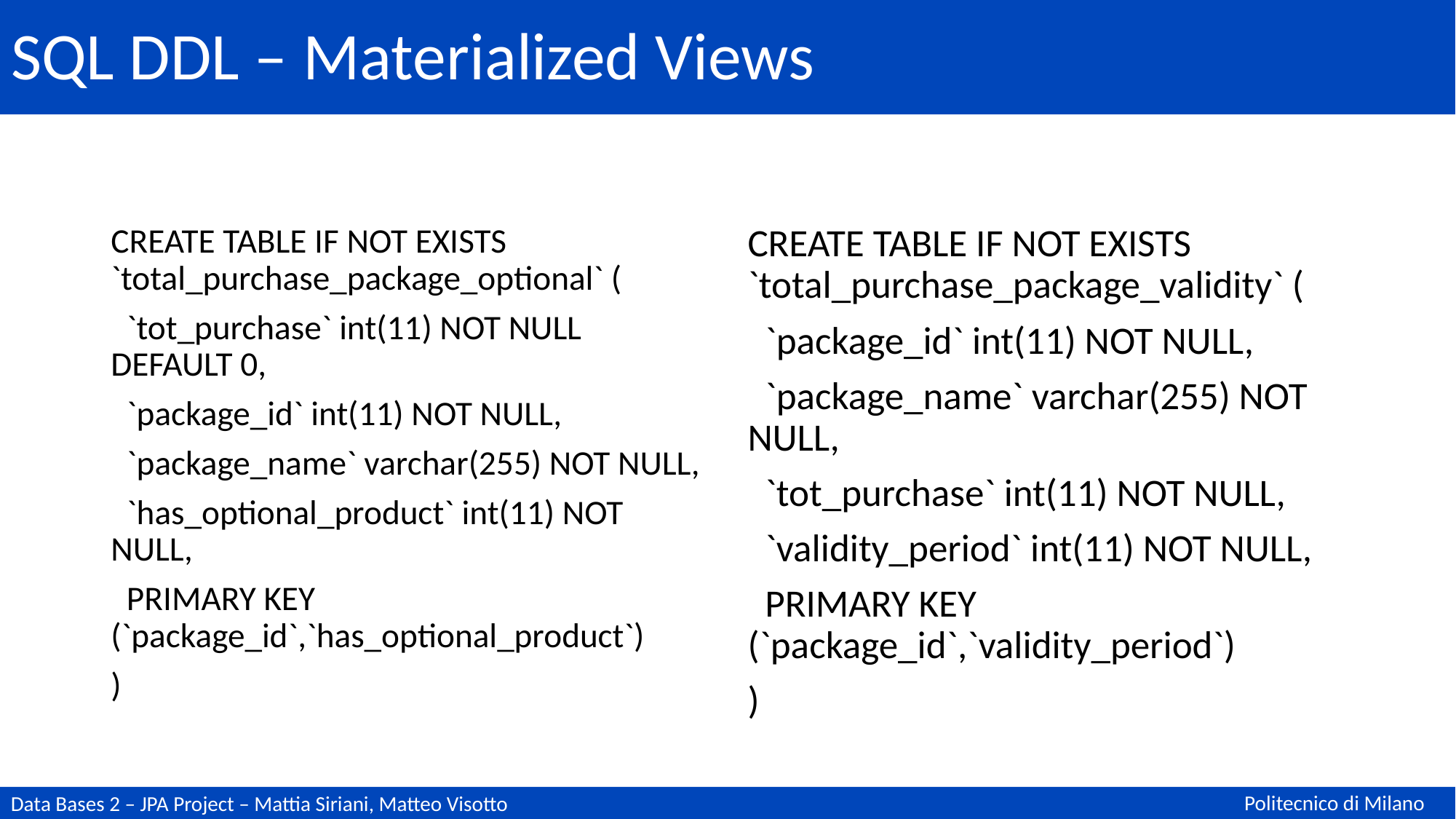

# SQL DDL – Materialized Views
CREATE TABLE IF NOT EXISTS `total_purchase_package_optional` (
  `tot_purchase` int(11) NOT NULL DEFAULT 0,
  `package_id` int(11) NOT NULL,
  `package_name` varchar(255) NOT NULL,
  `has_optional_product` int(11) NOT NULL,
  PRIMARY KEY (`package_id`,`has_optional_product`)
)
CREATE TABLE IF NOT EXISTS `total_purchase_package_validity` (
  `package_id` int(11) NOT NULL,
  `package_name` varchar(255) NOT NULL,
  `tot_purchase` int(11) NOT NULL,
  `validity_period` int(11) NOT NULL,
  PRIMARY KEY (`package_id`,`validity_period`)
)